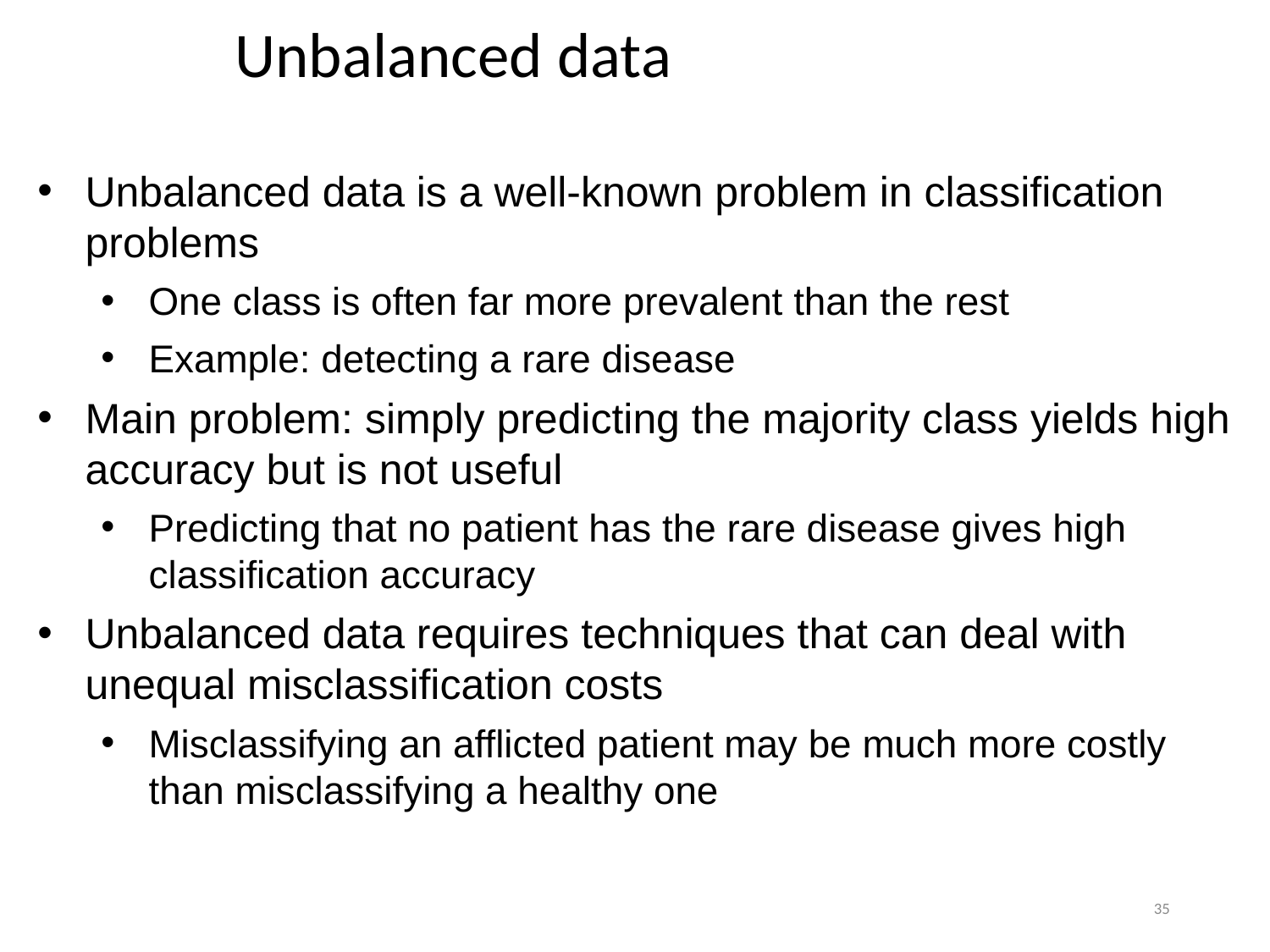

Unbalanced data
Unbalanced data is a well-known problem in classification problems
One class is often far more prevalent than the rest
Example: detecting a rare disease
Main problem: simply predicting the majority class yields high accuracy but is not useful
Predicting that no patient has the rare disease gives high classification accuracy
Unbalanced data requires techniques that can deal with unequal misclassification costs
Misclassifying an afflicted patient may be much more costly than misclassifying a healthy one
35